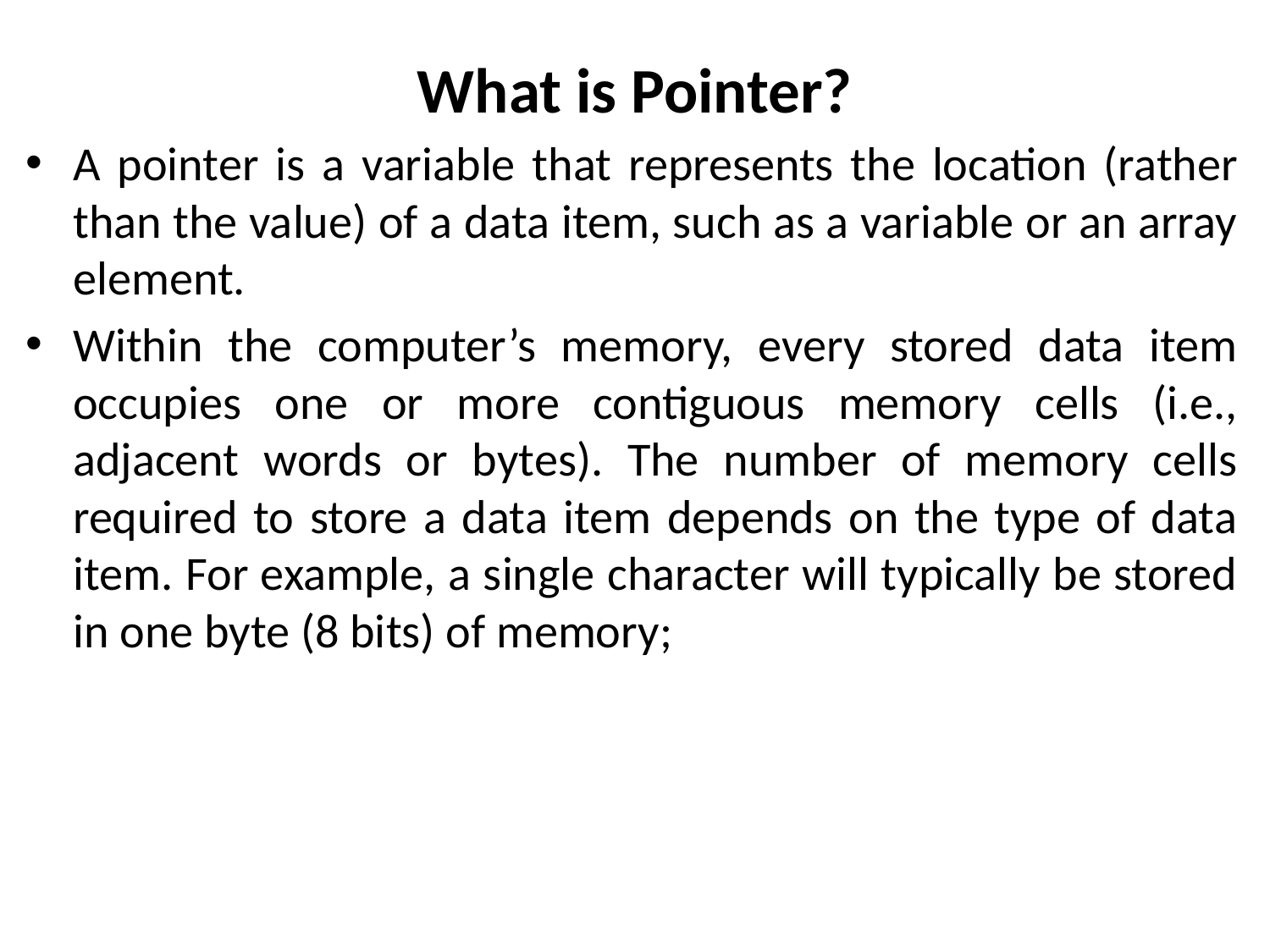

# What is Pointer?
A pointer is a variable that represents the location (rather than the value) of a data item, such as a variable or an array element.
Within the computer’s memory, every stored data item occupies one or more contiguous memory cells (i.e., adjacent words or bytes). The number of memory cells required to store a data item depends on the type of data item. For example, a single character will typically be stored in one byte (8 bits) of memory;